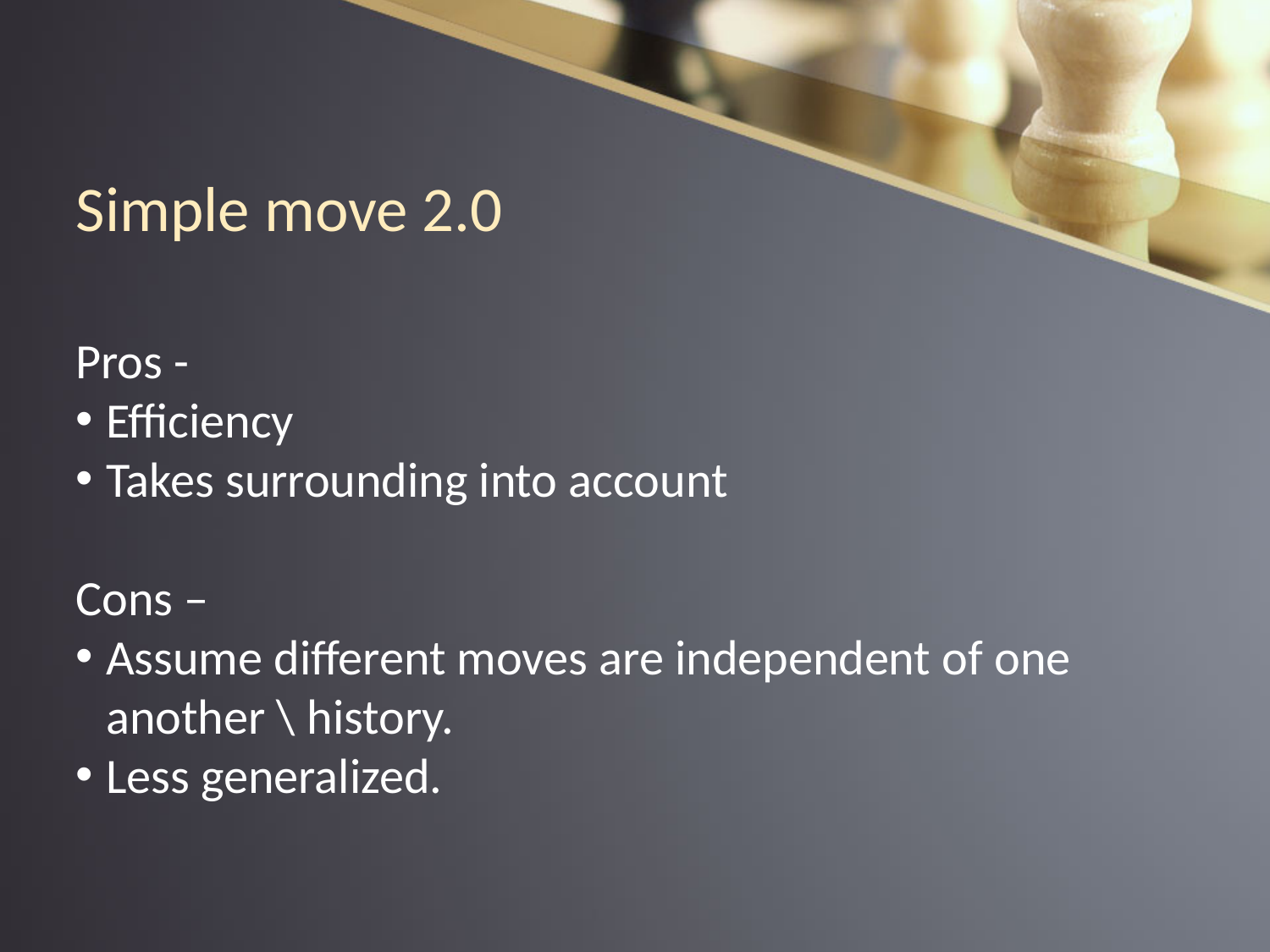

Simple move 2.0

Pros -
Efficiency
Takes surrounding into account

Cons –
Assume different moves are independent of one another \ history.
Less generalized.